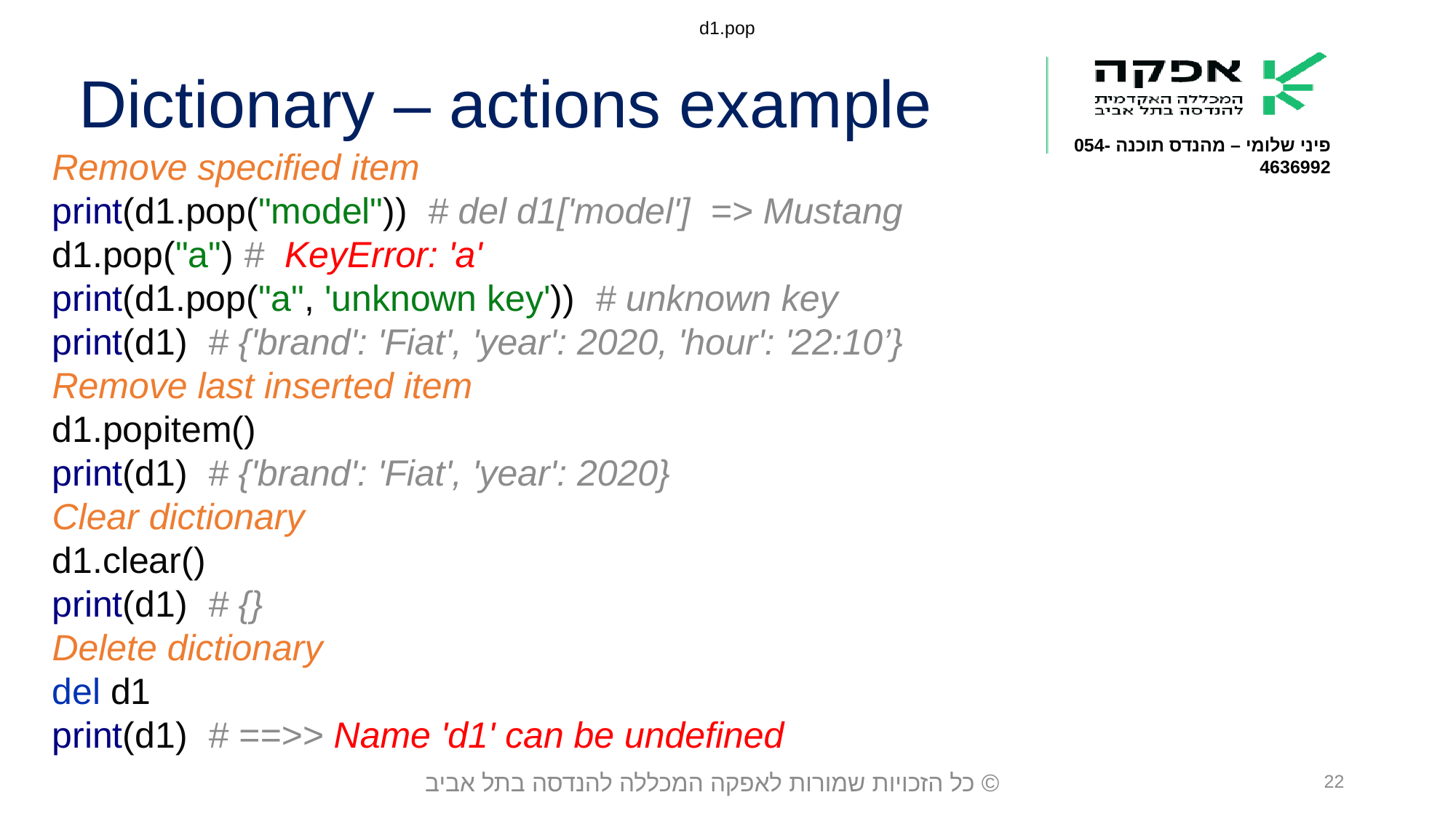

d1.pop
Dictionary – actions example
Remove specified item
print(d1.pop("model"))  # del d1['model']  => Mustang
d1.pop("a") #  KeyError: 'a'
print(d1.pop("a", 'unknown key'))  # unknown key
print(d1)  # {'brand': 'Fiat', 'year': 2020, 'hour': '22:10’}
Remove last inserted item
d1.popitem()
print(d1)  # {'brand': 'Fiat', 'year': 2020}
Clear dictionary
d1.clear()
print(d1)  # {}
Delete dictionary
del d1
print(d1)  # ==>> Name 'd1' can be undefined
© כל הזכויות שמורות לאפקה המכללה להנדסה בתל אביב
22